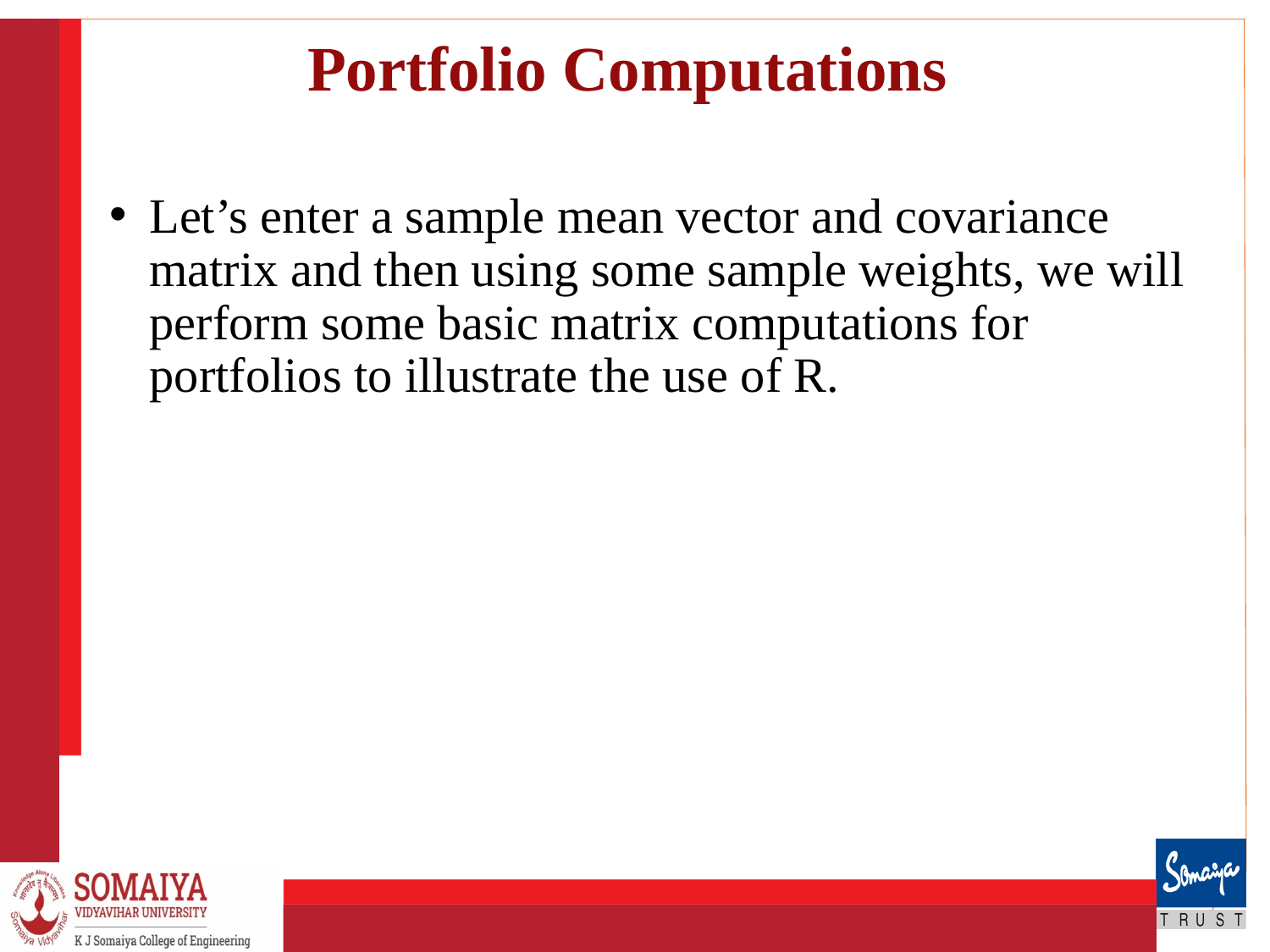

# Portfolio Computations
Let’s enter a sample mean vector and covariance matrix and then using some sample weights, we will perform some basic matrix computations for portfolios to illustrate the use of R.